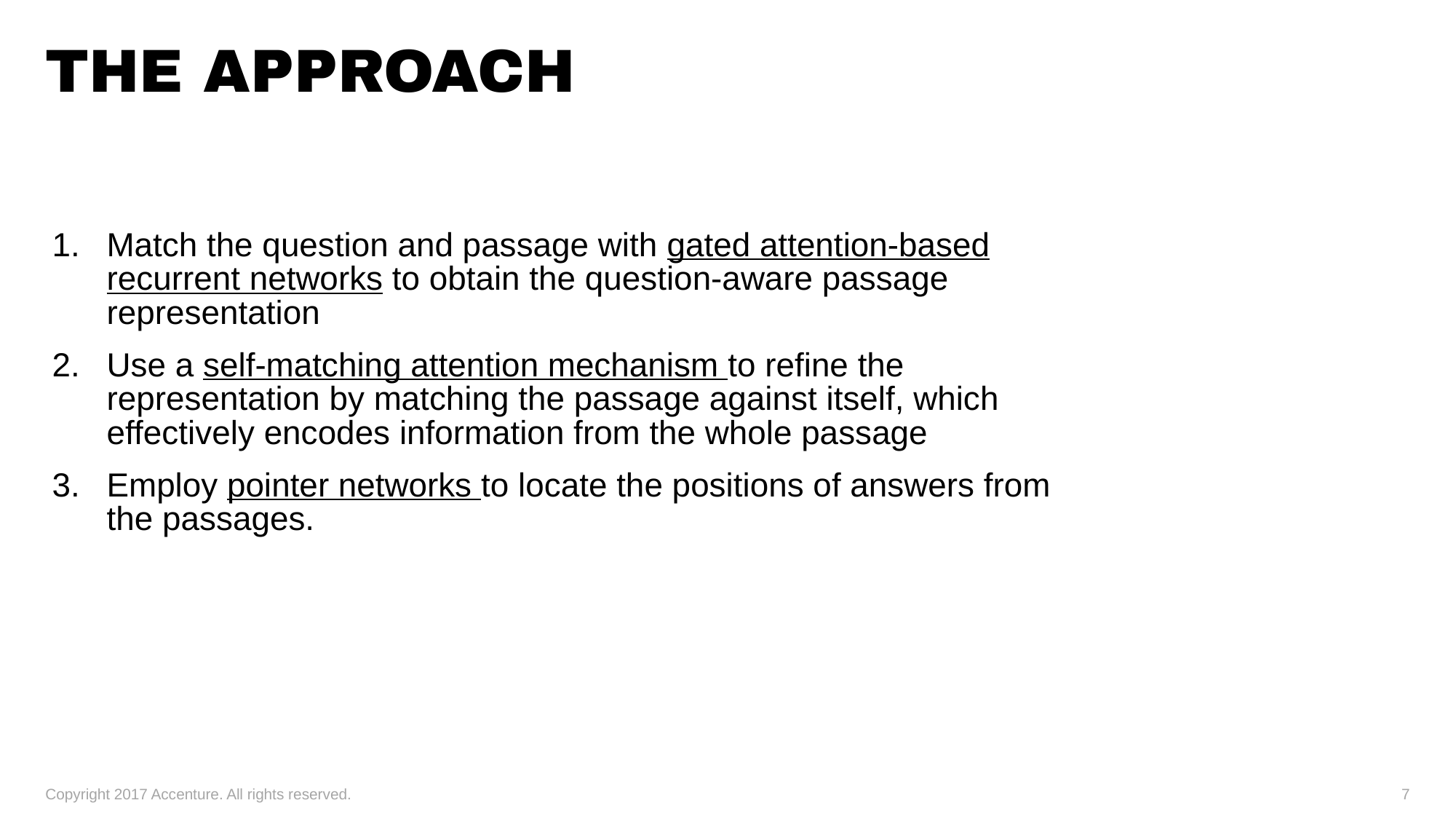

# The APPROACH
Match the question and passage with gated attention-based recurrent networks to obtain the question-aware passage representation
Use a self-matching attention mechanism to refine the representation by matching the passage against itself, which effectively encodes information from the whole passage
Employ pointer networks to locate the positions of answers from the passages.
Copyright 2017 Accenture. All rights reserved.
7